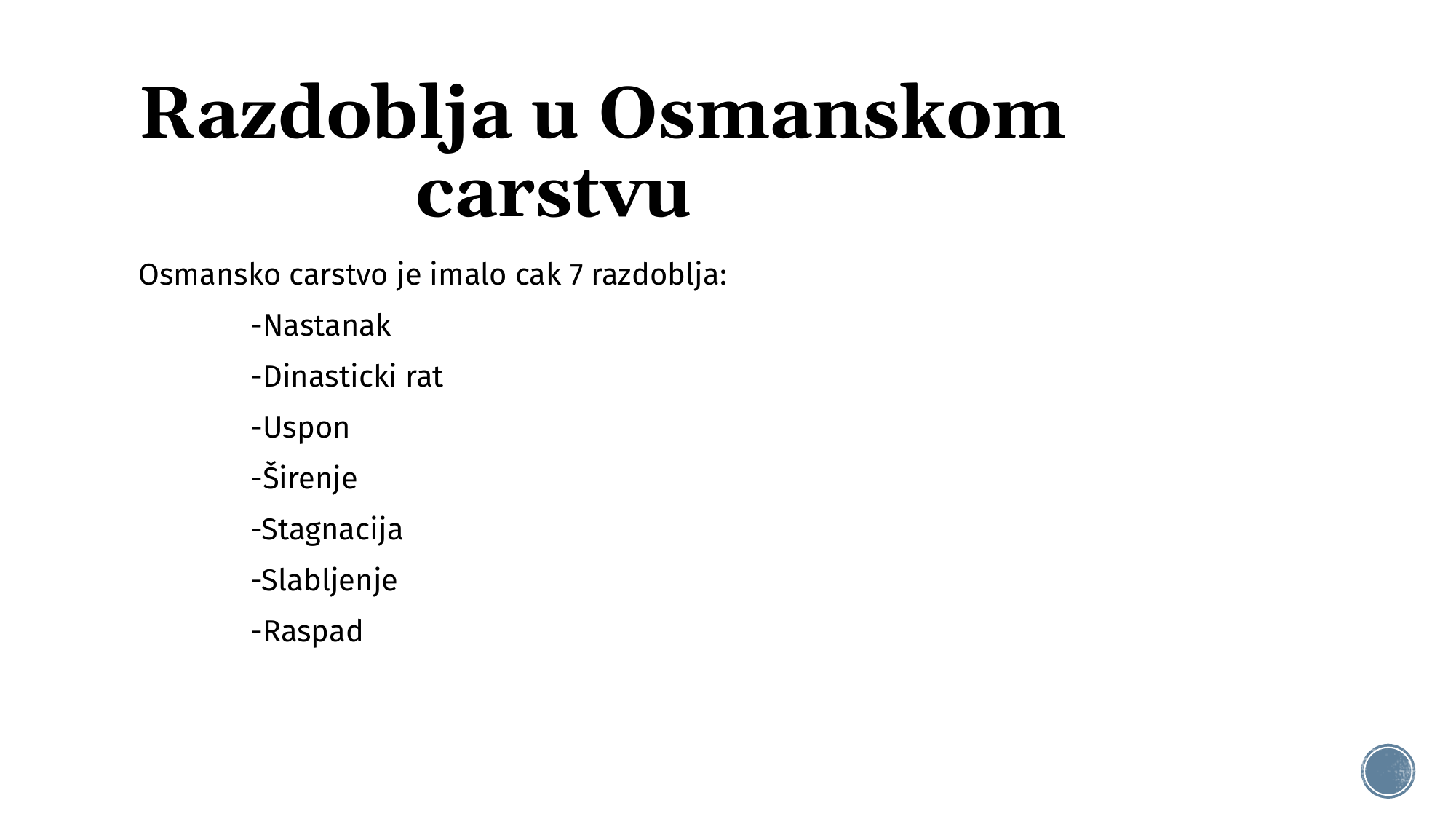

# Razdoblja u Osmanskom carstvu
Osmansko carstvo je imalo cak 7 razdoblja:
              -Nastanak
              -Dinasticki rat
              -Uspon
              -Širenje
              -Stagnacija
              -Slabljenje
              -Raspad